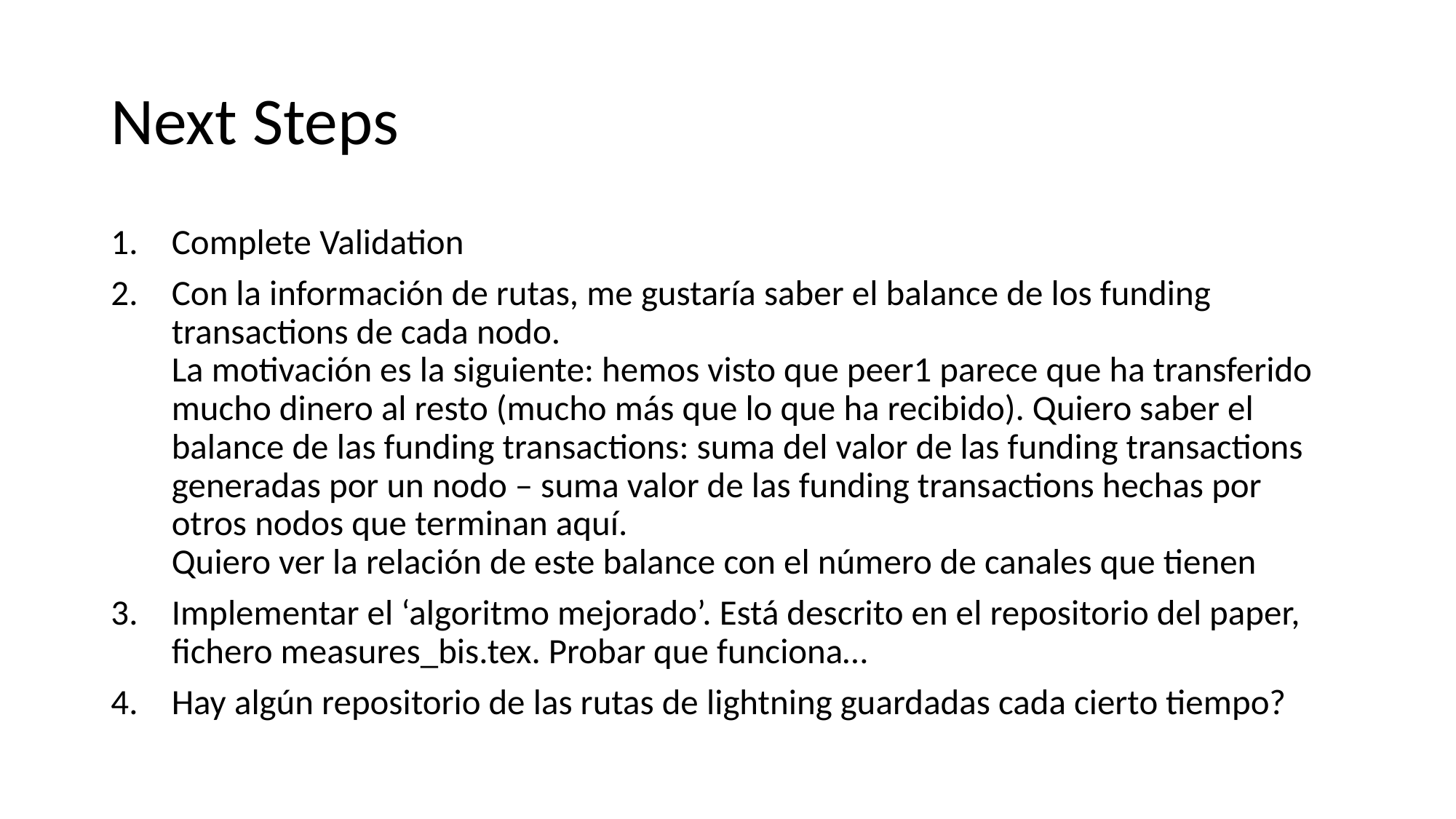

# Next Steps
Complete Validation
Con la información de rutas, me gustaría saber el balance de los funding transactions de cada nodo.
La motivación es la siguiente: hemos visto que peer1 parece que ha transferido mucho dinero al resto (mucho más que lo que ha recibido). Quiero saber el balance de las funding transactions: suma del valor de las funding transactions generadas por un nodo – suma valor de las funding transactions hechas por otros nodos que terminan aquí.
Quiero ver la relación de este balance con el número de canales que tienen
Implementar el ‘algoritmo mejorado’. Está descrito en el repositorio del paper, fichero measures_bis.tex. Probar que funciona…
Hay algún repositorio de las rutas de lightning guardadas cada cierto tiempo?